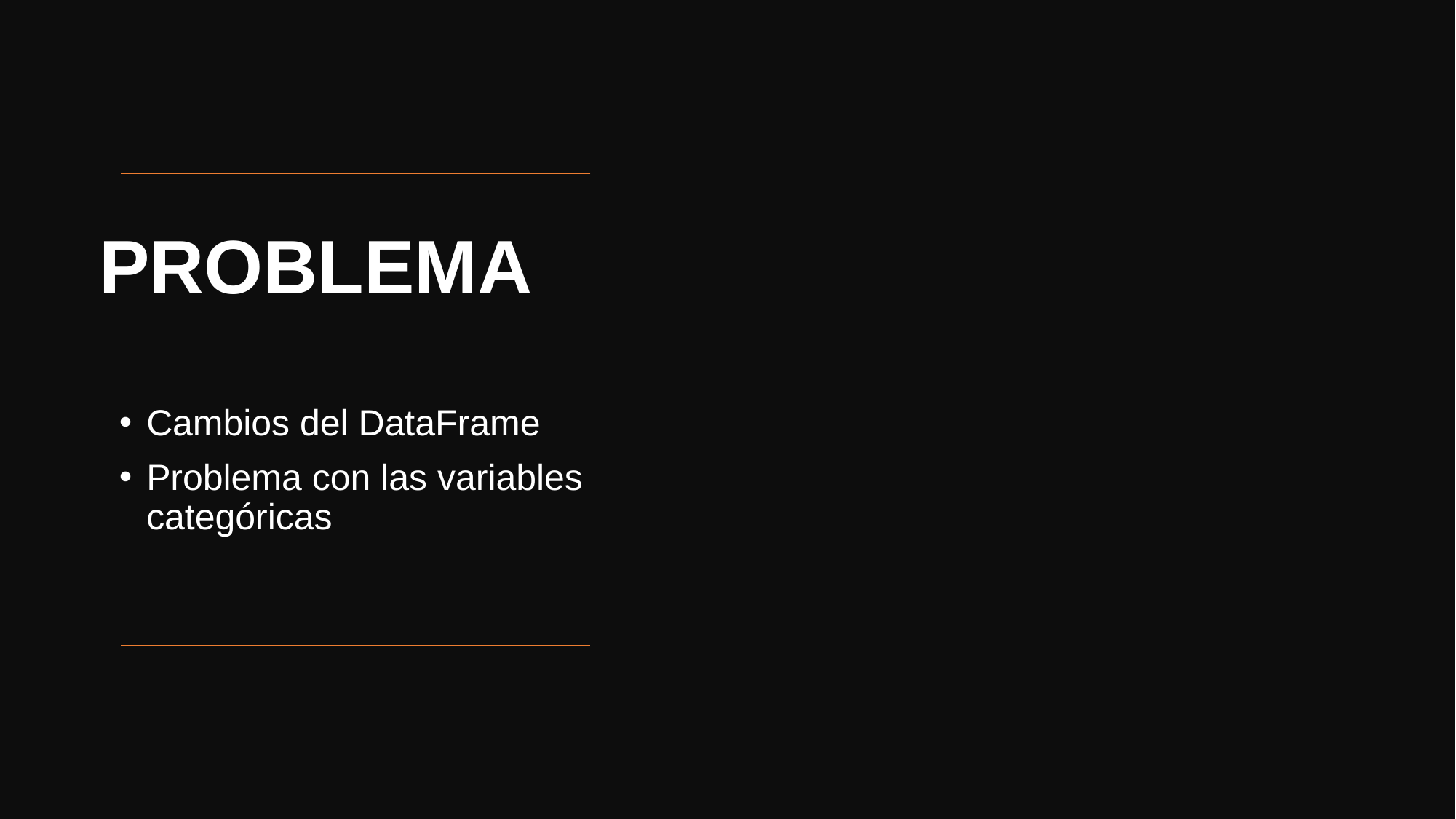

# PROBLEMA
Cambios del DataFrame
Problema con las variables categóricas